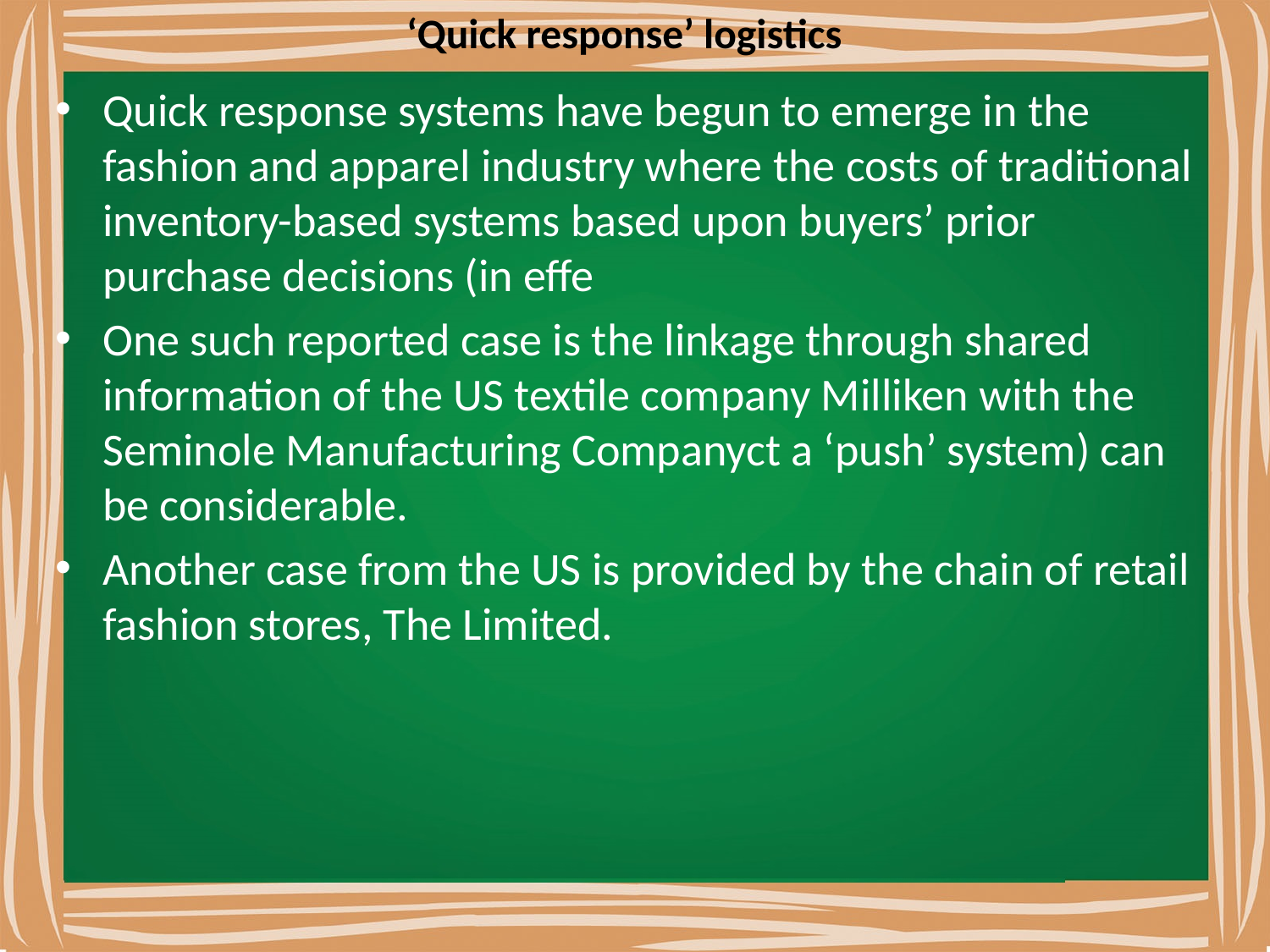

# ‘Quick response’ logistics
Quick response systems have begun to emerge in the fashion and apparel industry where the costs of traditional inventory-based systems based upon buyers’ prior purchase decisions (in effe
One such reported case is the linkage through shared information of the US textile company Milliken with the Seminole Manufacturing Companyct a ‘push’ system) can be considerable.
Another case from the US is provided by the chain of retail fashion stores, The Limited.